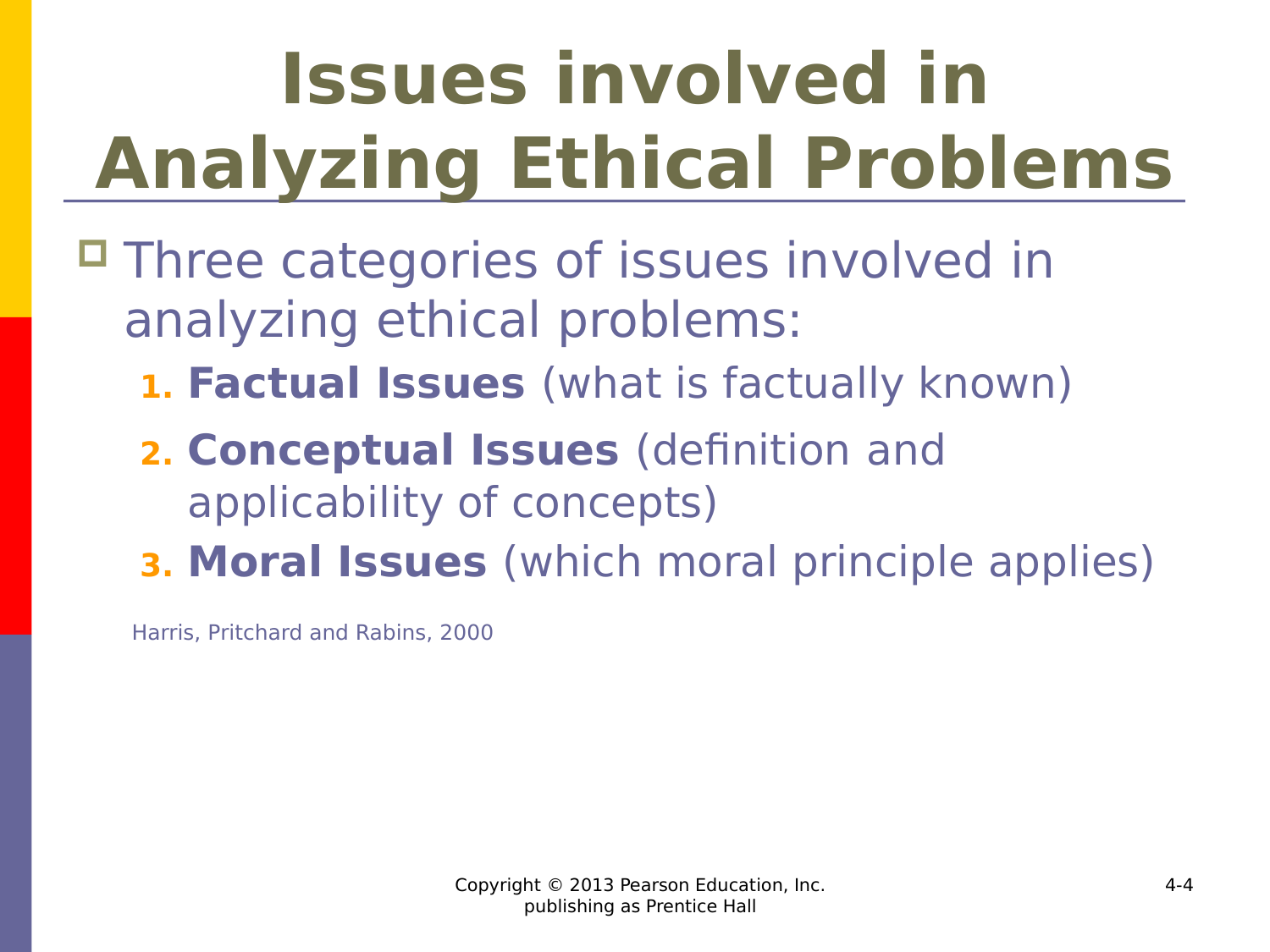

# Issues involved in Analyzing Ethical Problems
Three categories of issues involved in analyzing ethical problems:
Factual Issues (what is factually known)
Conceptual Issues (definition and applicability of concepts)
Moral Issues (which moral principle applies)

Harris, Pritchard and Rabins, 2000
Copyright © 2013 Pearson Education, Inc. publishing as Prentice Hall
4-4